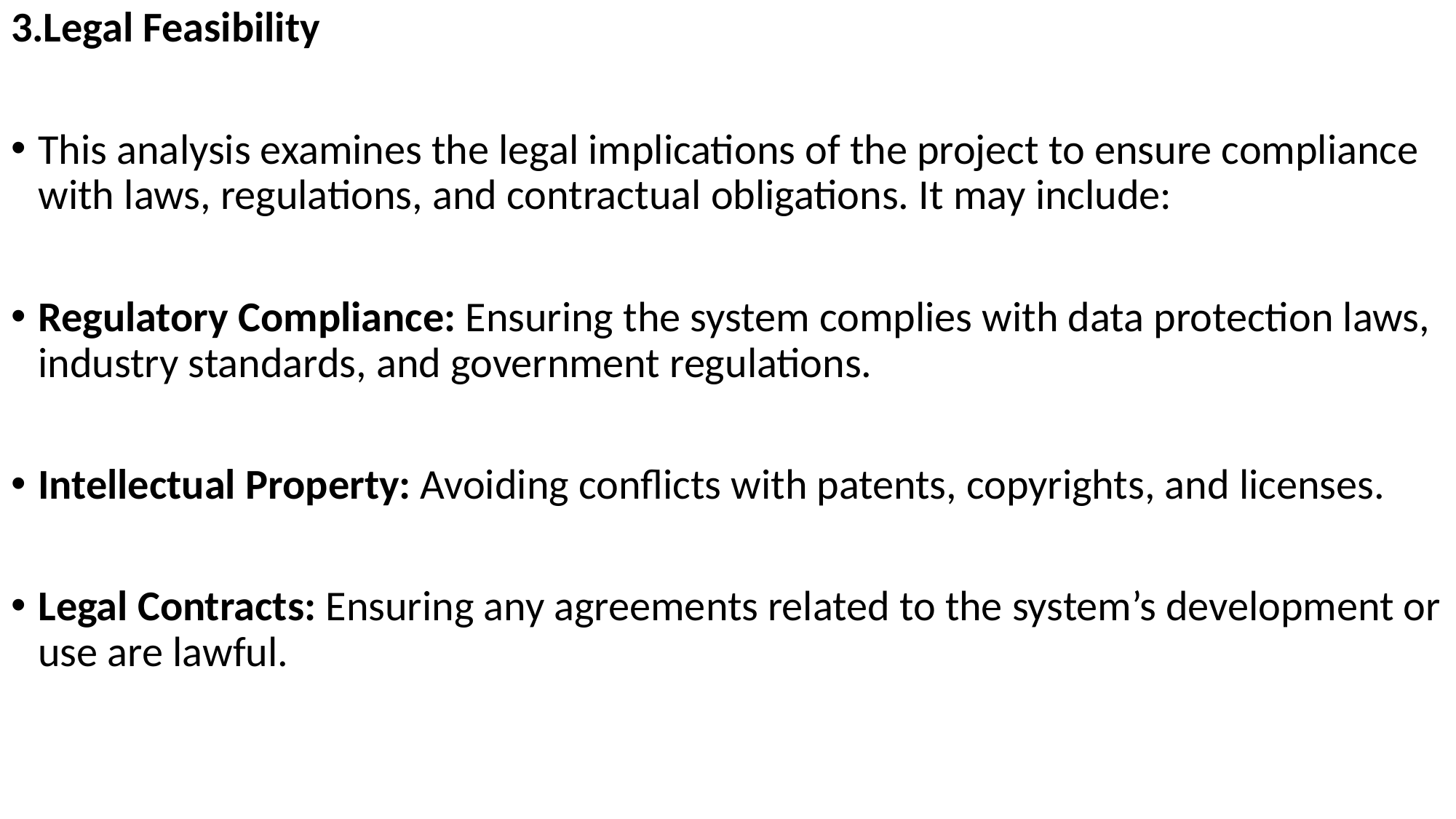

3.Legal Feasibility

This analysis examines the legal implications of the project to ensure compliance with laws, regulations, and contractual obligations. It may include:

Regulatory Compliance: Ensuring the system complies with data protection laws, industry standards, and government regulations.

Intellectual Property: Avoiding conflicts with patents, copyrights, and licenses.

Legal Contracts: Ensuring any agreements related to the system’s development or use are lawful.